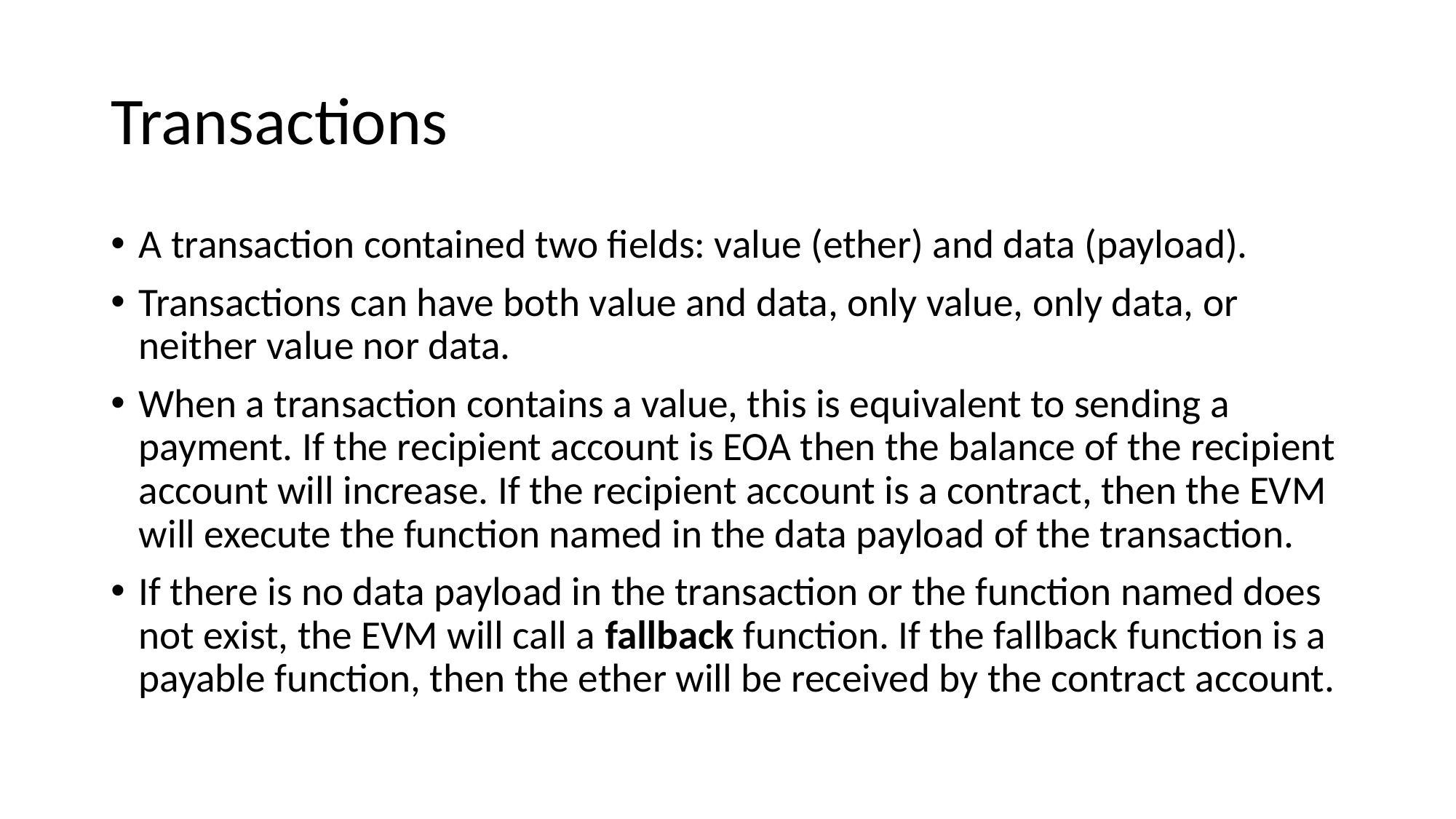

# Transactions
A transaction contained two fields: value (ether) and data (payload).
Transactions can have both value and data, only value, only data, or neither value nor data.
When a transaction contains a value, this is equivalent to sending a payment. If the recipient account is EOA then the balance of the recipient account will increase. If the recipient account is a contract, then the EVM will execute the function named in the data payload of the transaction.
If there is no data payload in the transaction or the function named does not exist, the EVM will call a fallback function. If the fallback function is a payable function, then the ether will be received by the contract account.